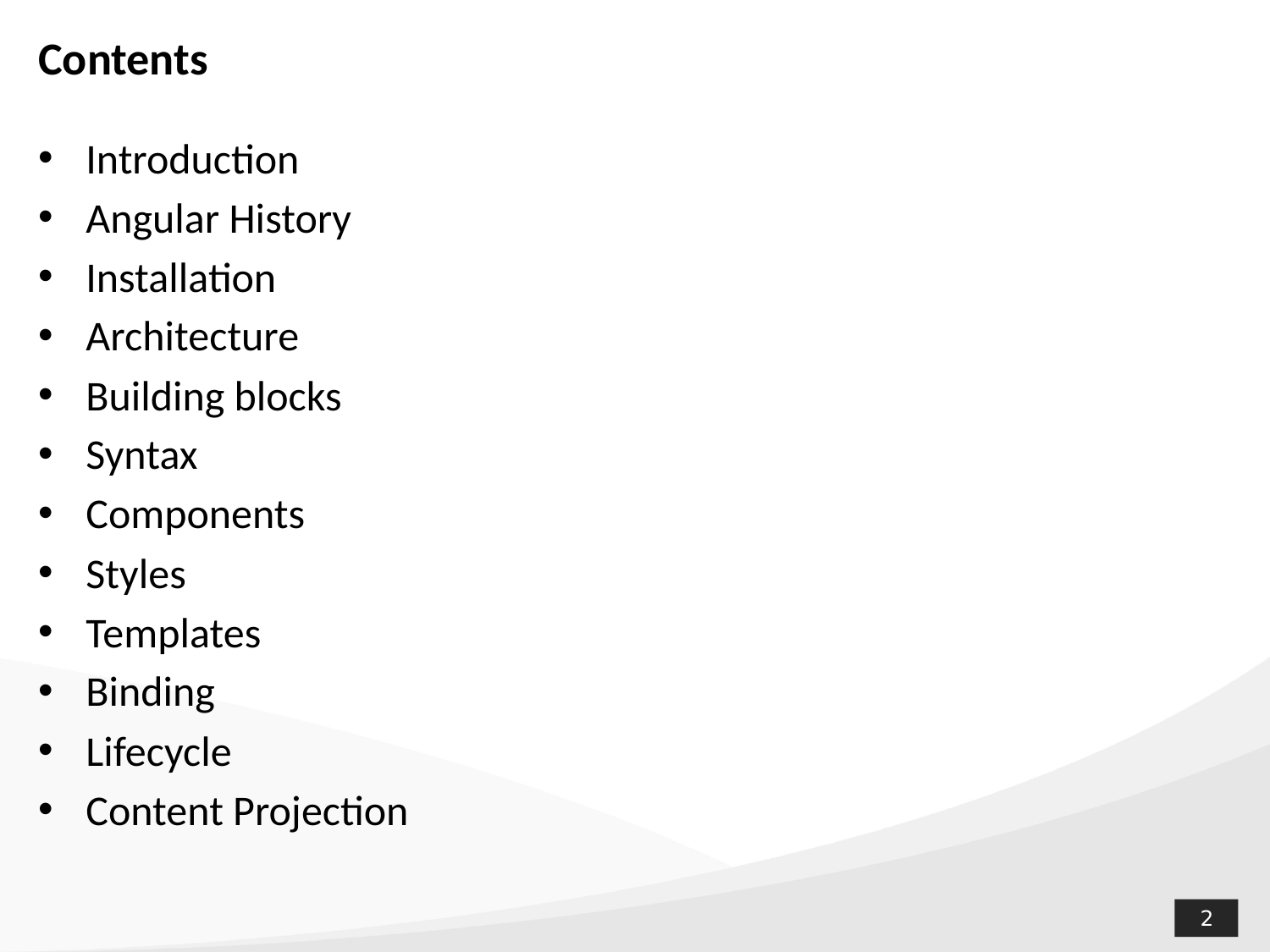

# Contents
Introduction
Angular History
Installation
Architecture
Building blocks
Syntax
Components
Styles
Templates
Binding
Lifecycle
Content Projection